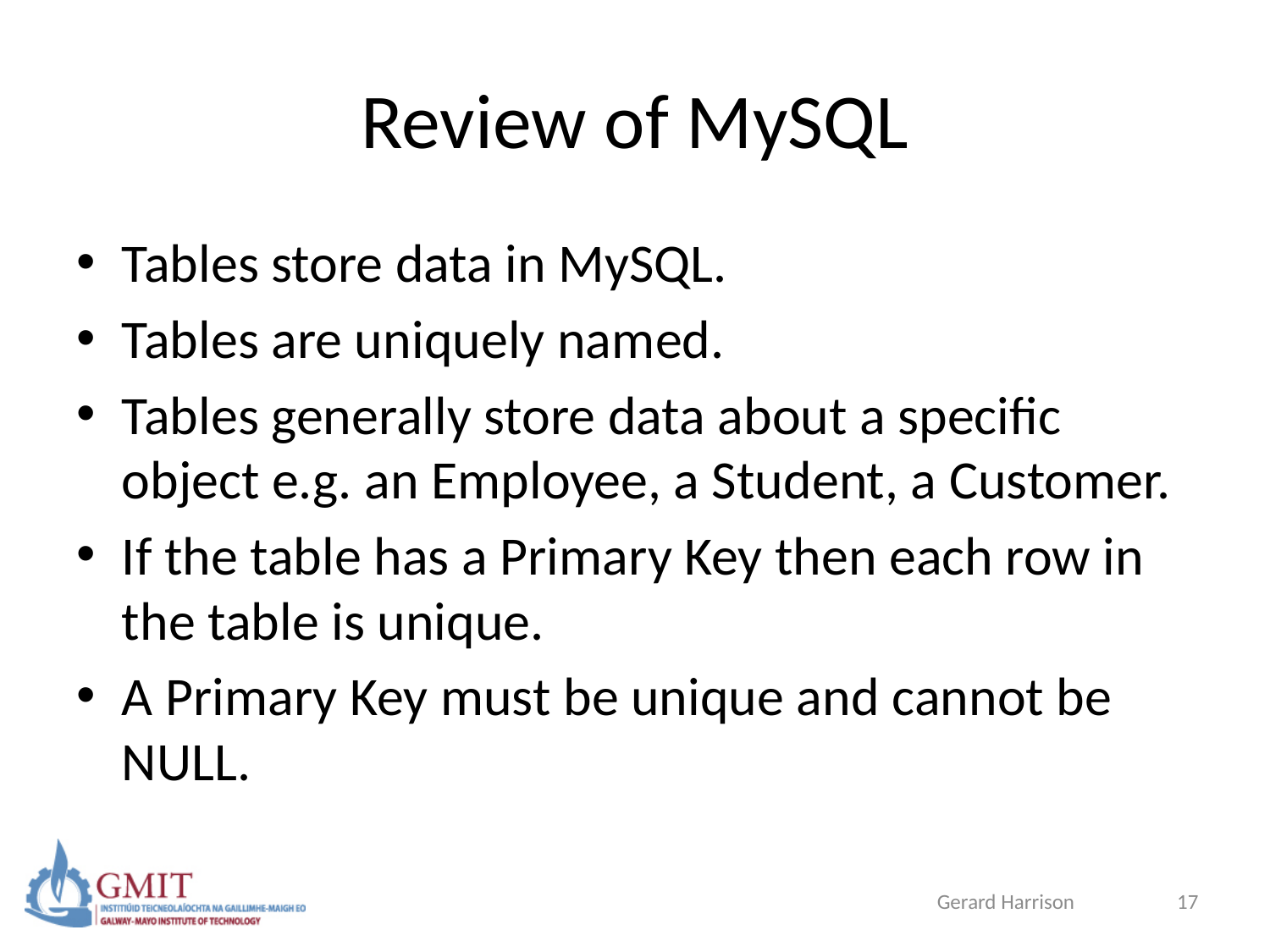

# Review of MySQL
Tables store data in MySQL.
Tables are uniquely named.
Tables generally store data about a specific object e.g. an Employee, a Student, a Customer.
If the table has a Primary Key then each row in the table is unique.
A Primary Key must be unique and cannot be NULL.
Gerard Harrison
17